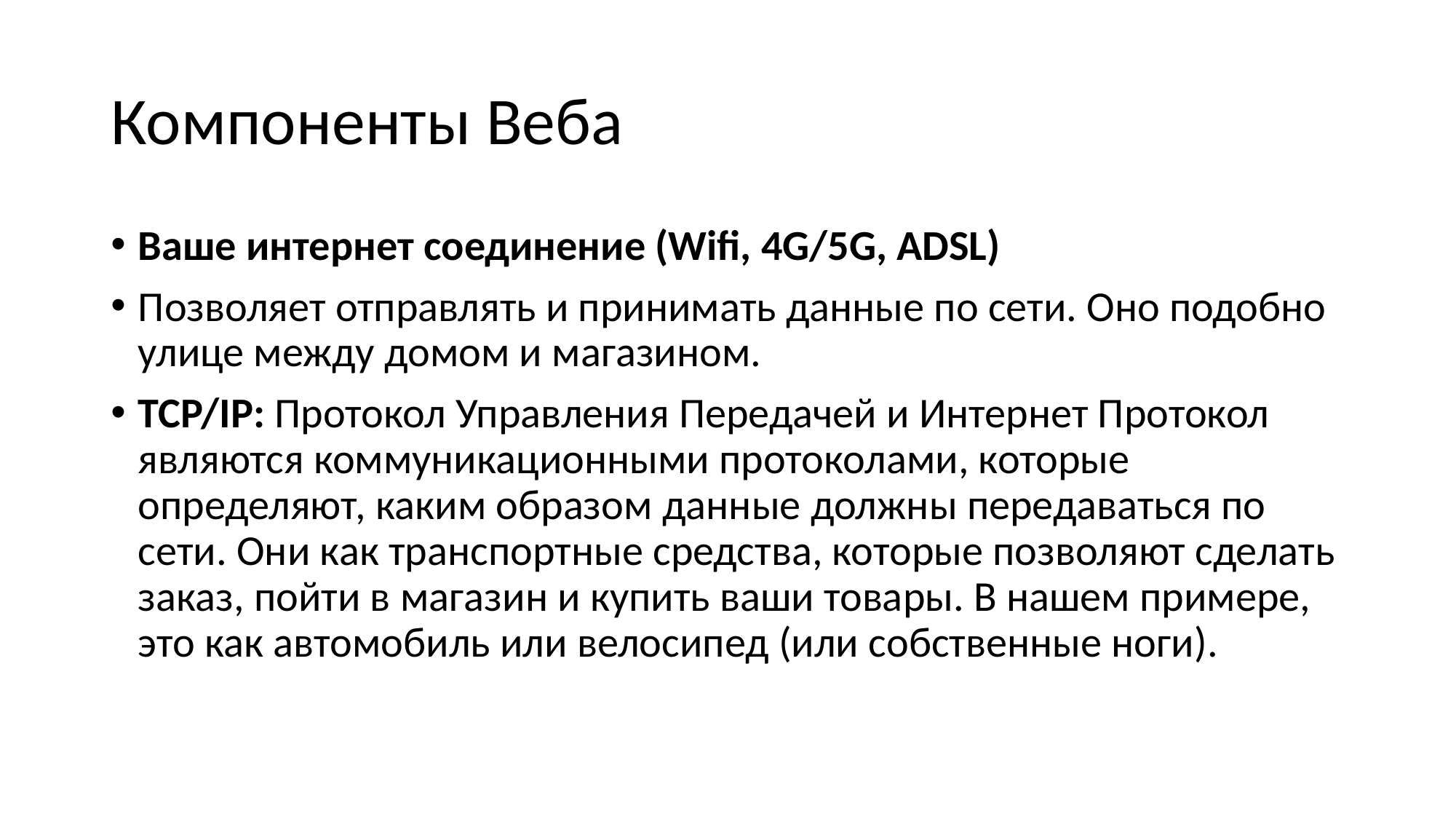

# Компоненты Веба
Ваше интернет соединение (Wifi, 4G/5G, ADSL)
Позволяет отправлять и принимать данные по сети. Оно подобно улице между домом и магазином.
TCP/IP: Протокол Управления Передачей и Интернет Протокол являются коммуникационными протоколами, которые определяют, каким образом данные должны передаваться по сети. Они как транспортные средства, которые позволяют сделать заказ, пойти в магазин и купить ваши товары. В нашем примере, это как автомобиль или велосипед (или собственные ноги).